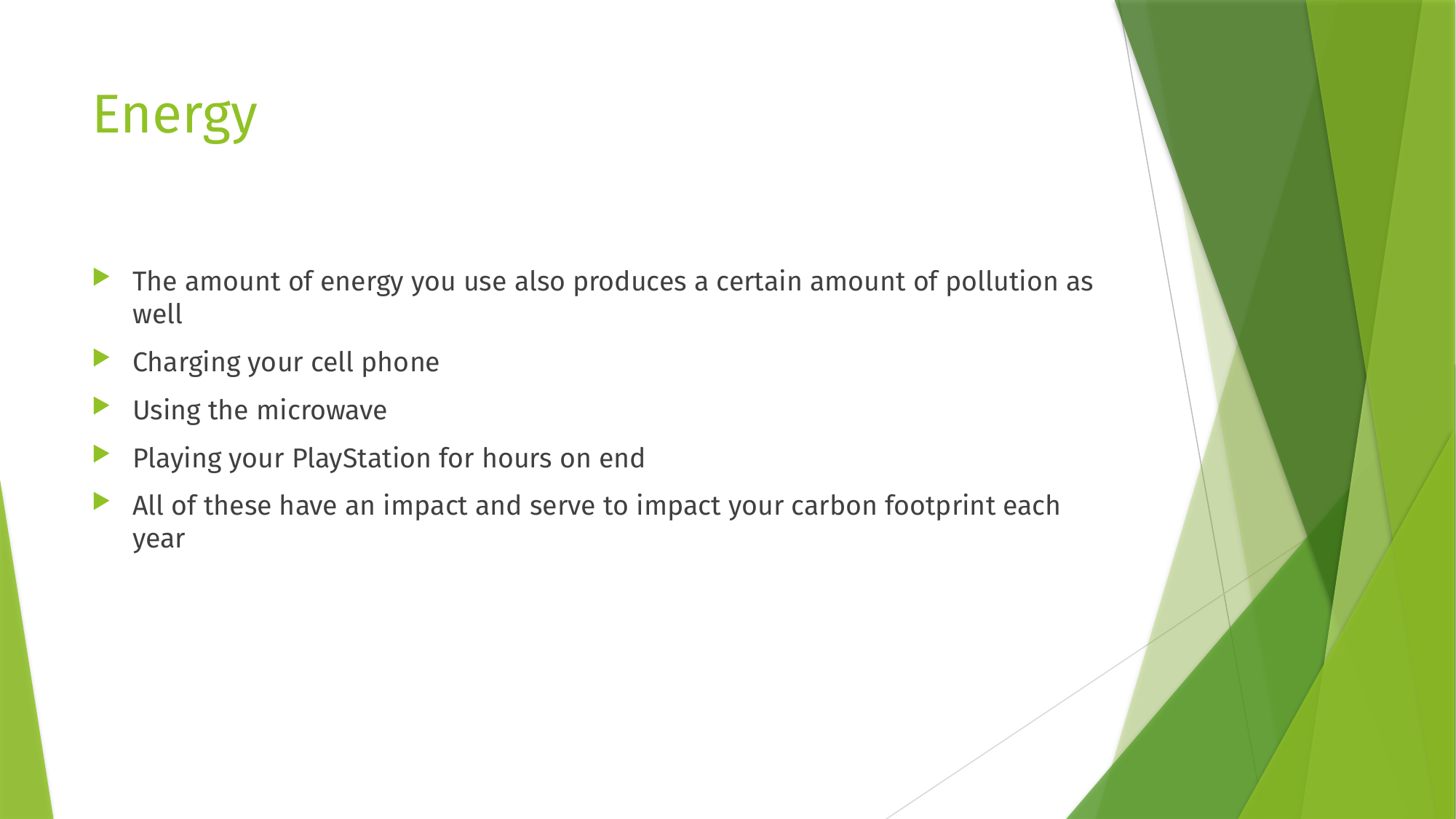

# Energy
The amount of energy you use also produces a certain amount of pollution as well
Charging your cell phone
Using the microwave
Playing your PlayStation for hours on end
All of these have an impact and serve to impact your carbon footprint each year